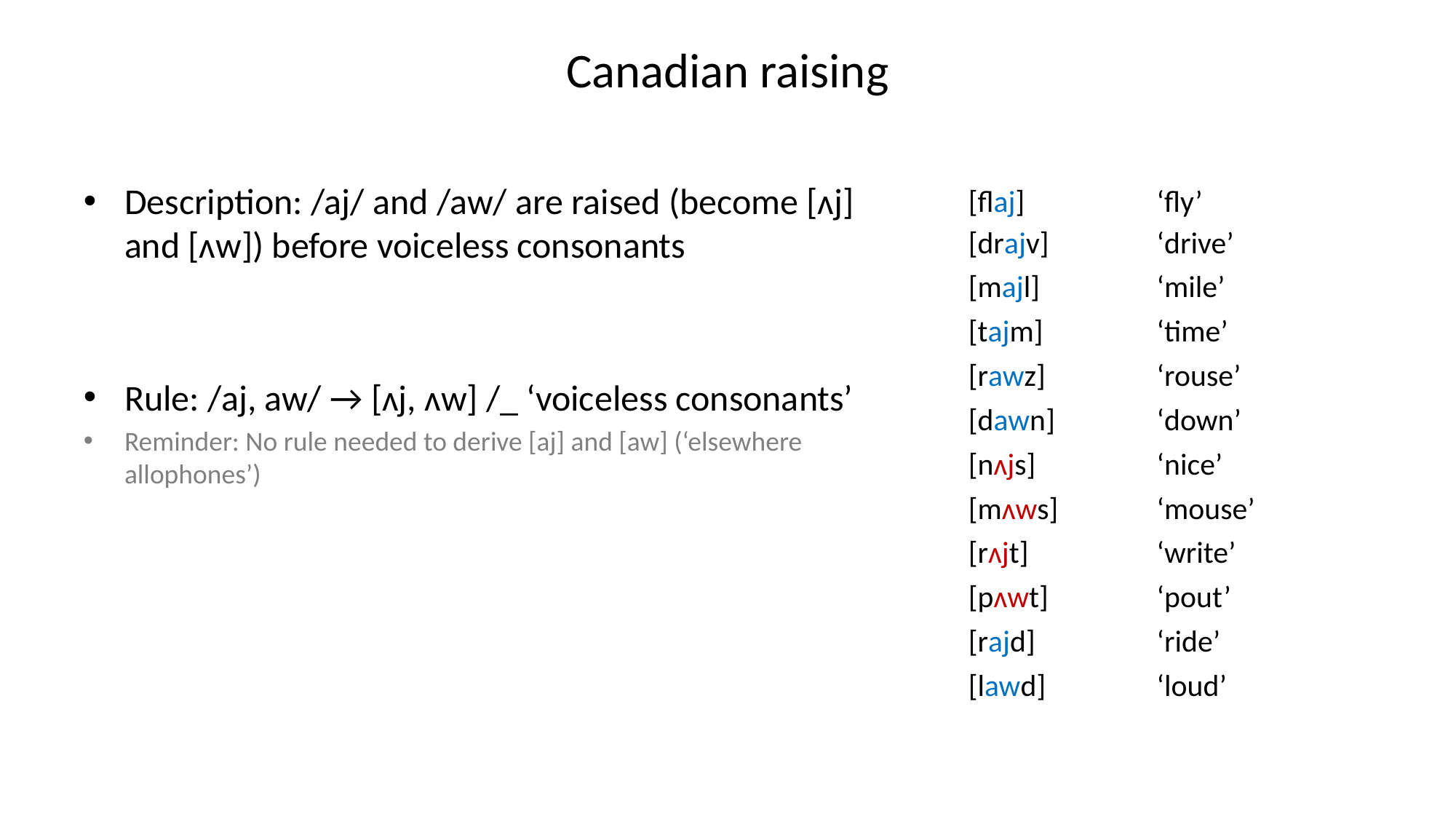

# Canadian raising
Description: /aj/ and /aw/ are raised (become [ʌj] and [ʌw]) before voiceless consonants

Rule: /aj, aw/ → [ʌj, ʌw] /_ ‘voiceless consonants’
Reminder: No rule needed to derive [aj] and [aw] (‘elsewhere allophones’)

| [flaj] | ‘fly’ |
| --- | --- |
| [drajv] | ‘drive’ |
| [majl] | ‘mile’ |
| [tajm] | ‘time’ |
| [rawz] | ‘rouse’ |
| [dawn] | ‘down’ |
| [nʌjs] | ‘nice’ |
| [mʌws] | ‘mouse’ |
| [rʌjt] | ‘write’ |
| [pʌwt] | ‘pout’ |
| [rajd] | ‘ride’ |
| [lawd] | ‘loud’ |